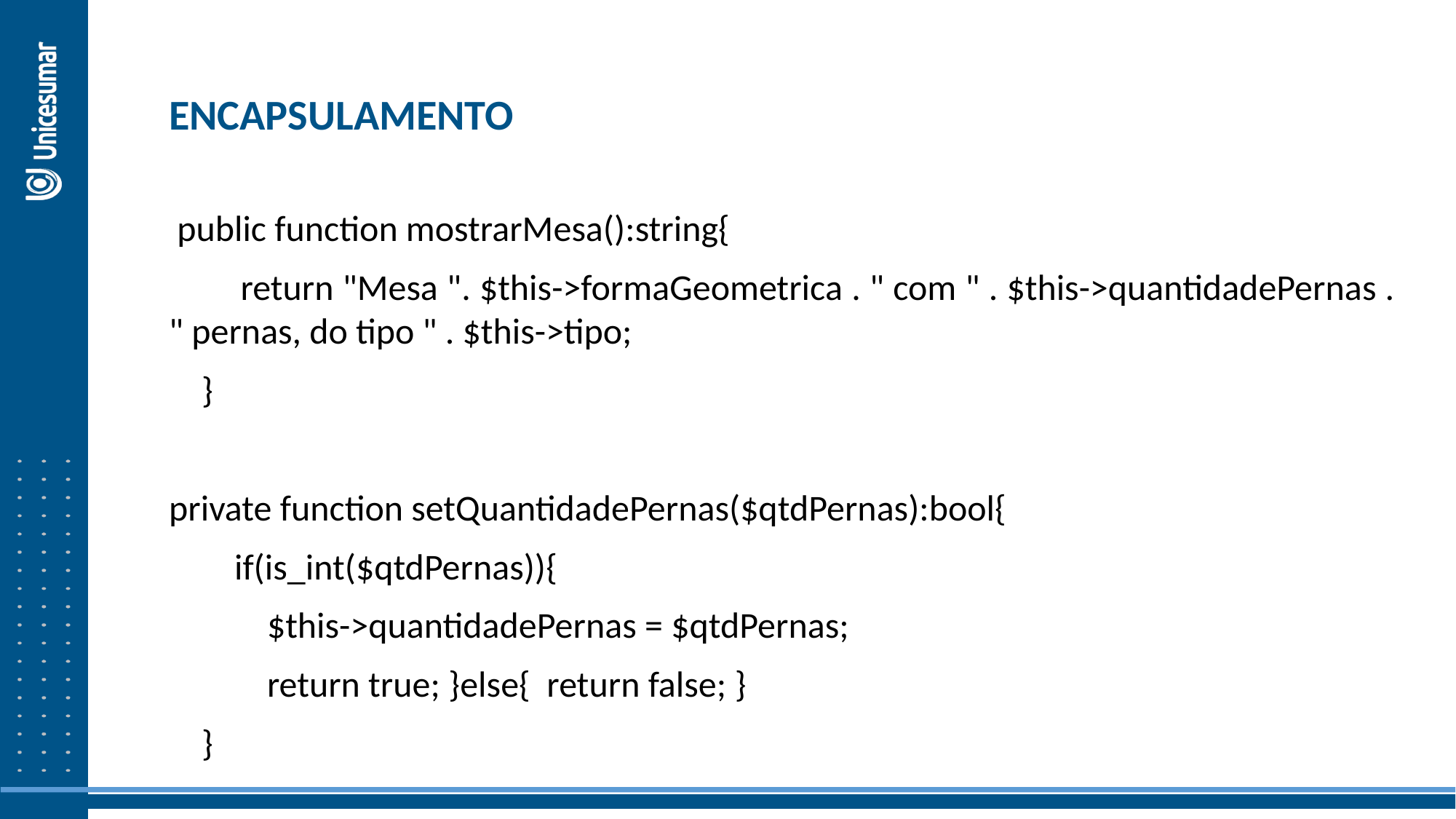

ENCAPSULAMENTO
 public function mostrarMesa():string{
        return "Mesa ". $this->formaGeometrica . " com " . $this->quantidadePernas .  " pernas, do tipo " . $this->tipo;
    }

private function setQuantidadePernas($qtdPernas):bool{
        if(is_int($qtdPernas)){
            $this->quantidadePernas = $qtdPernas;
            return true; }else{  return false; }
    }